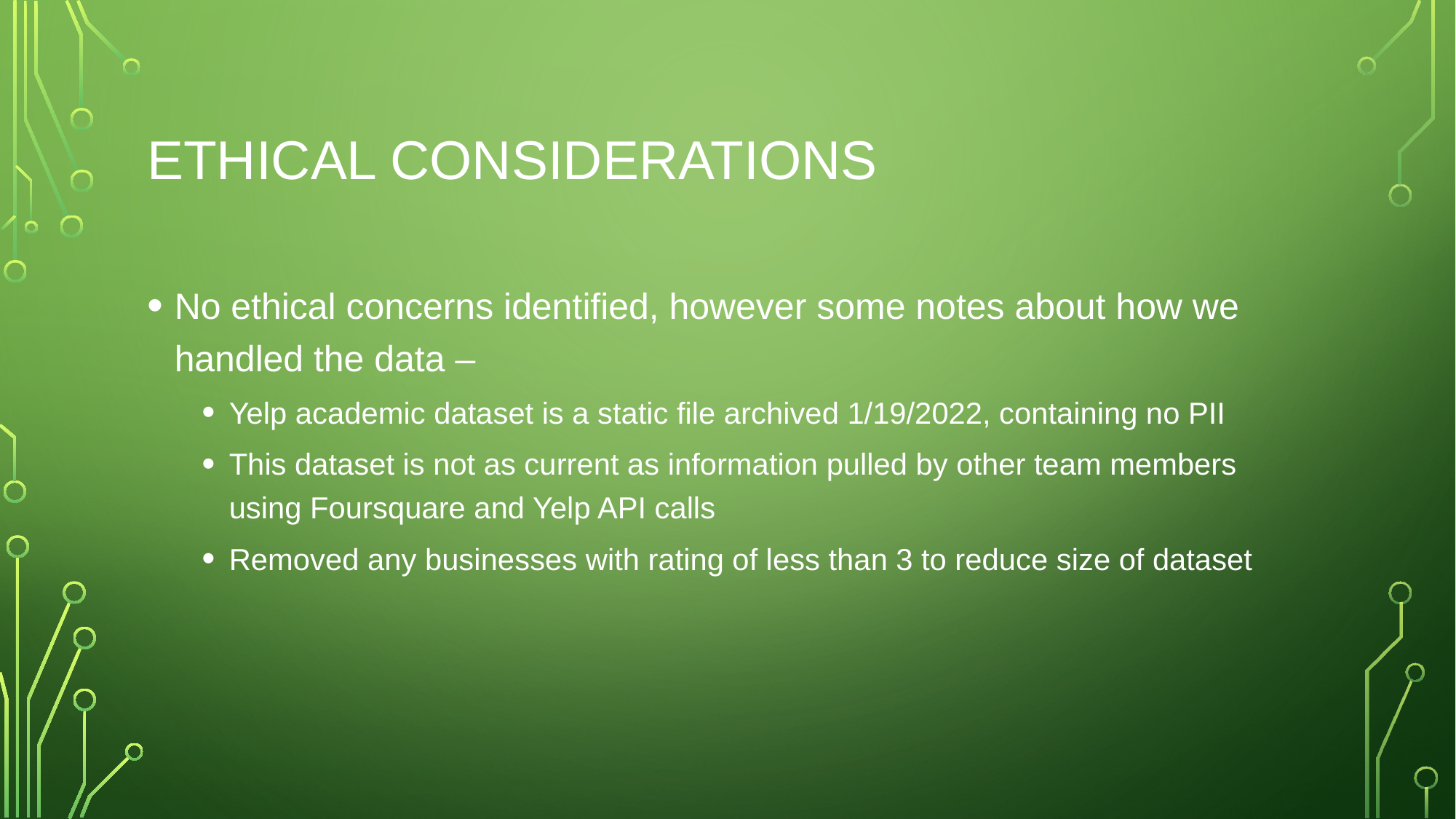

# Ethical considerations
No ethical concerns identified, however some notes about how we handled the data –
Yelp academic dataset is a static file archived 1/19/2022, containing no PII
This dataset is not as current as information pulled by other team members using Foursquare and Yelp API calls
Removed any businesses with rating of less than 3 to reduce size of dataset